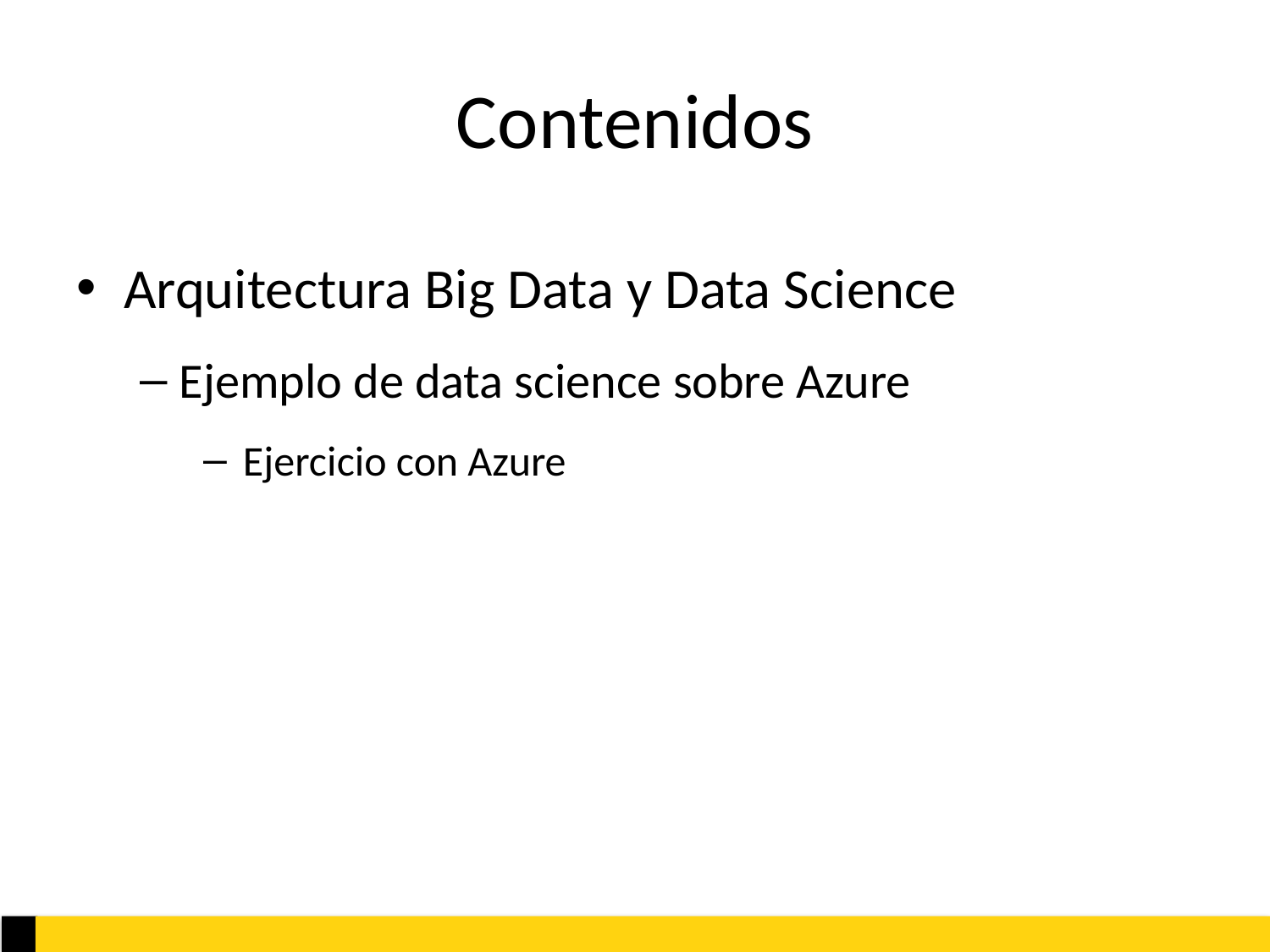

# Contenidos
Arquitectura Big Data y Data Science
Ejemplo de data science sobre Azure
Ejercicio con Azure